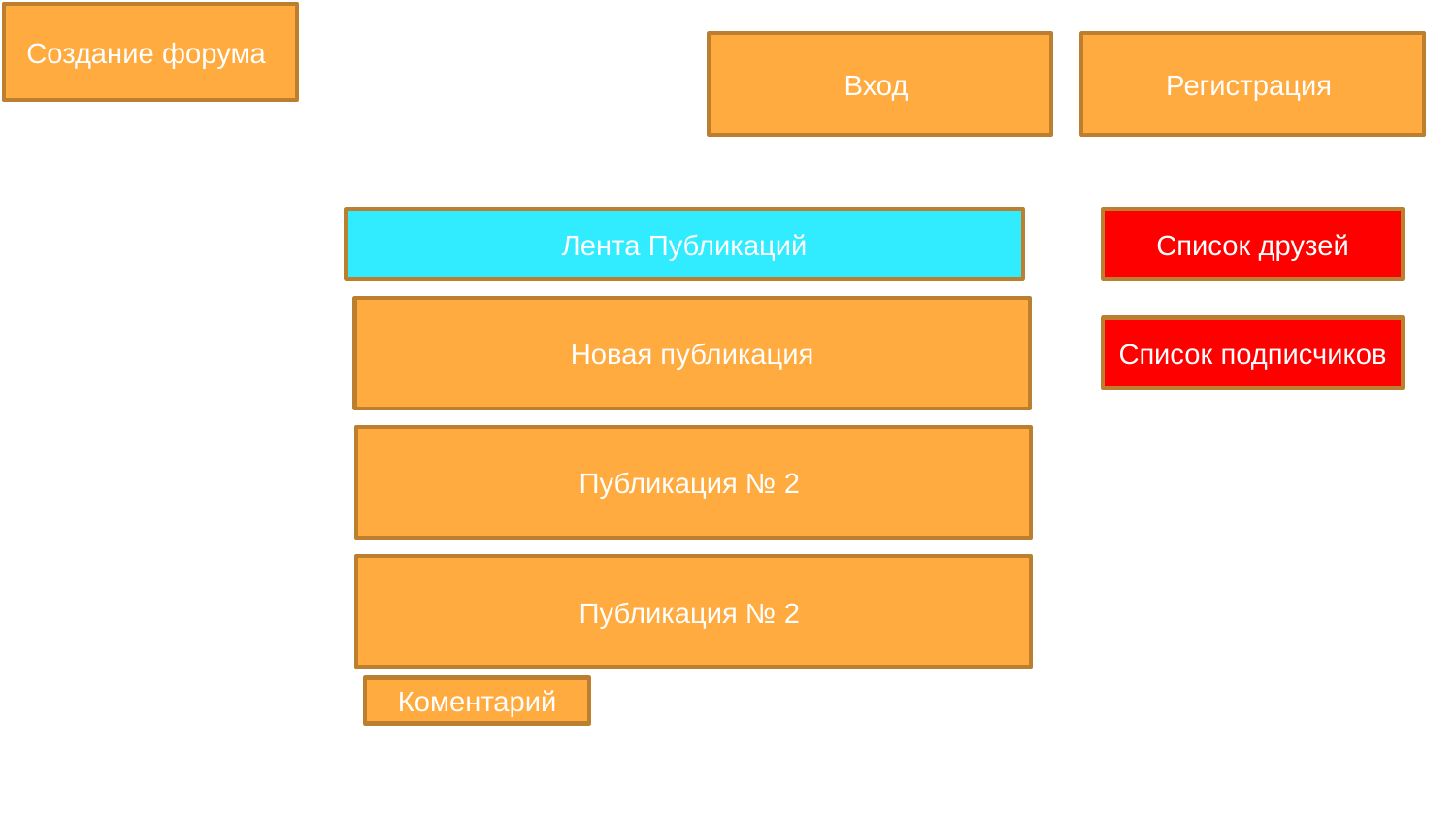

Создание форума
Вход
Регистрация
Лента Публикаций
Список друзей
Новая публикация
Список подписчиков
Публикация № 2
Публикация № 2
Коментарий